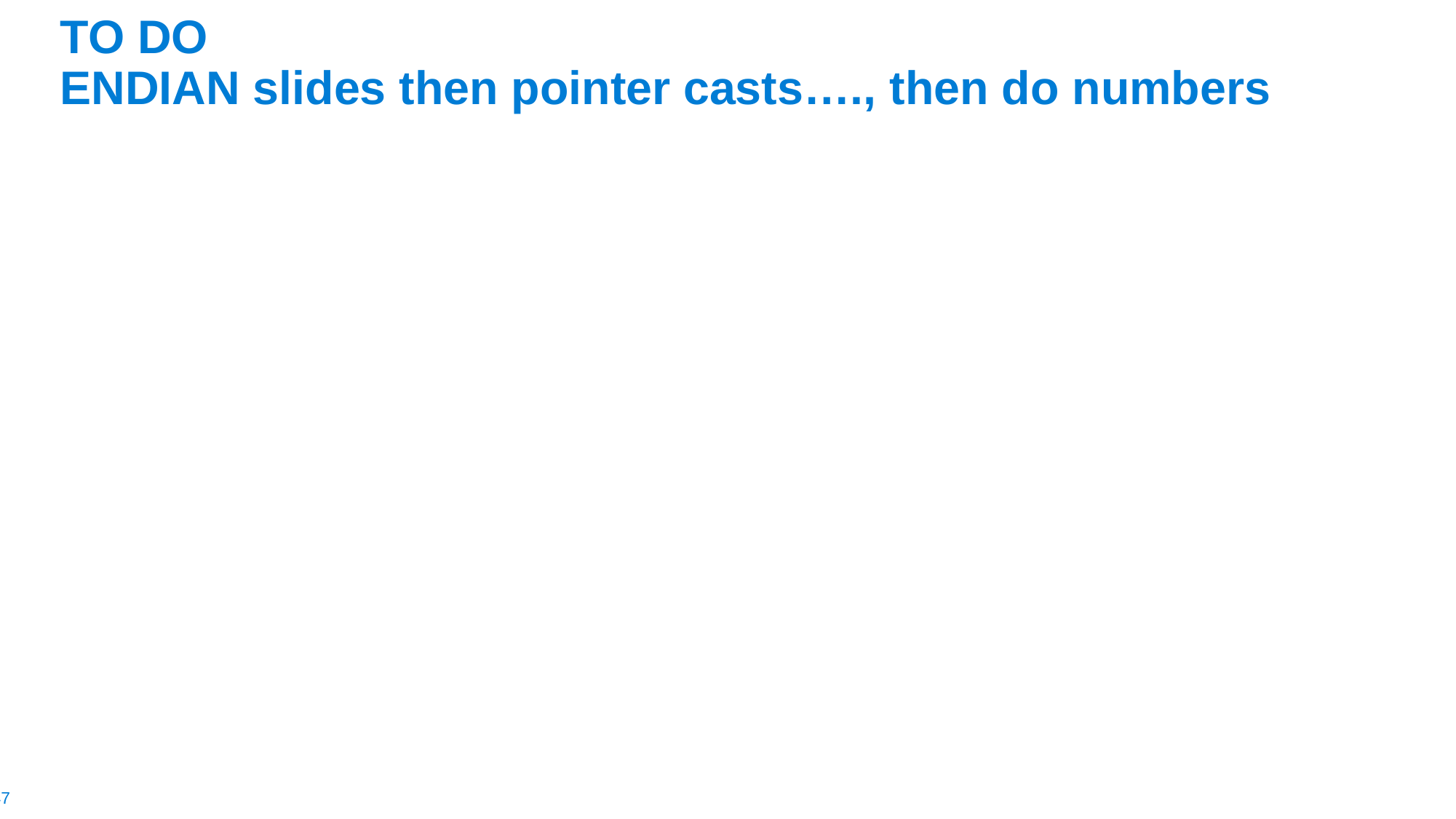

# TO DO ENDIAN slides then pointer casts…., then do numbers